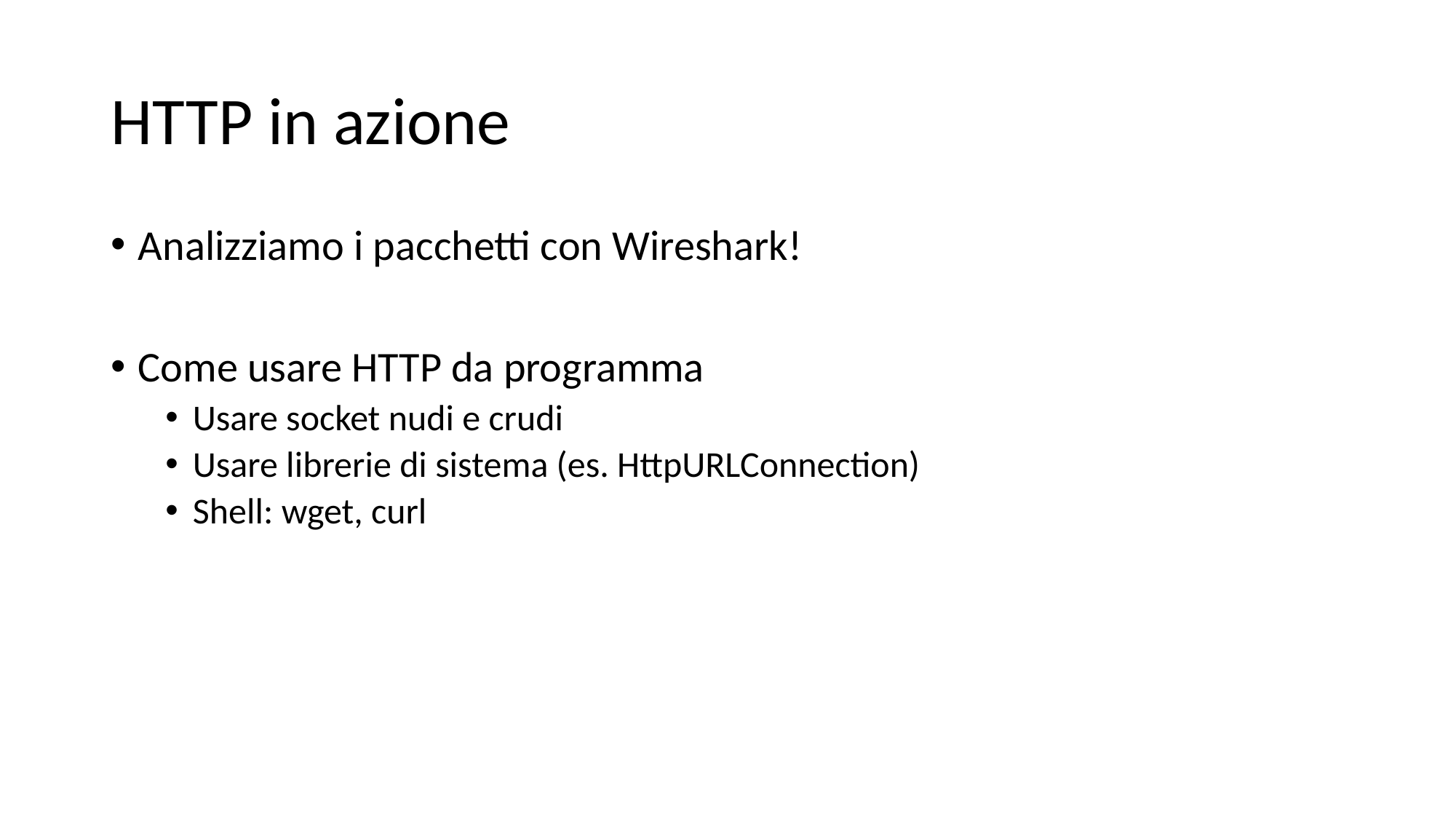

# HTTP in azione
Analizziamo i pacchetti con Wireshark!

Come usare HTTP da programma
Usare socket nudi e crudi
Usare librerie di sistema (es. HttpURLConnection)
Shell: wget, curl